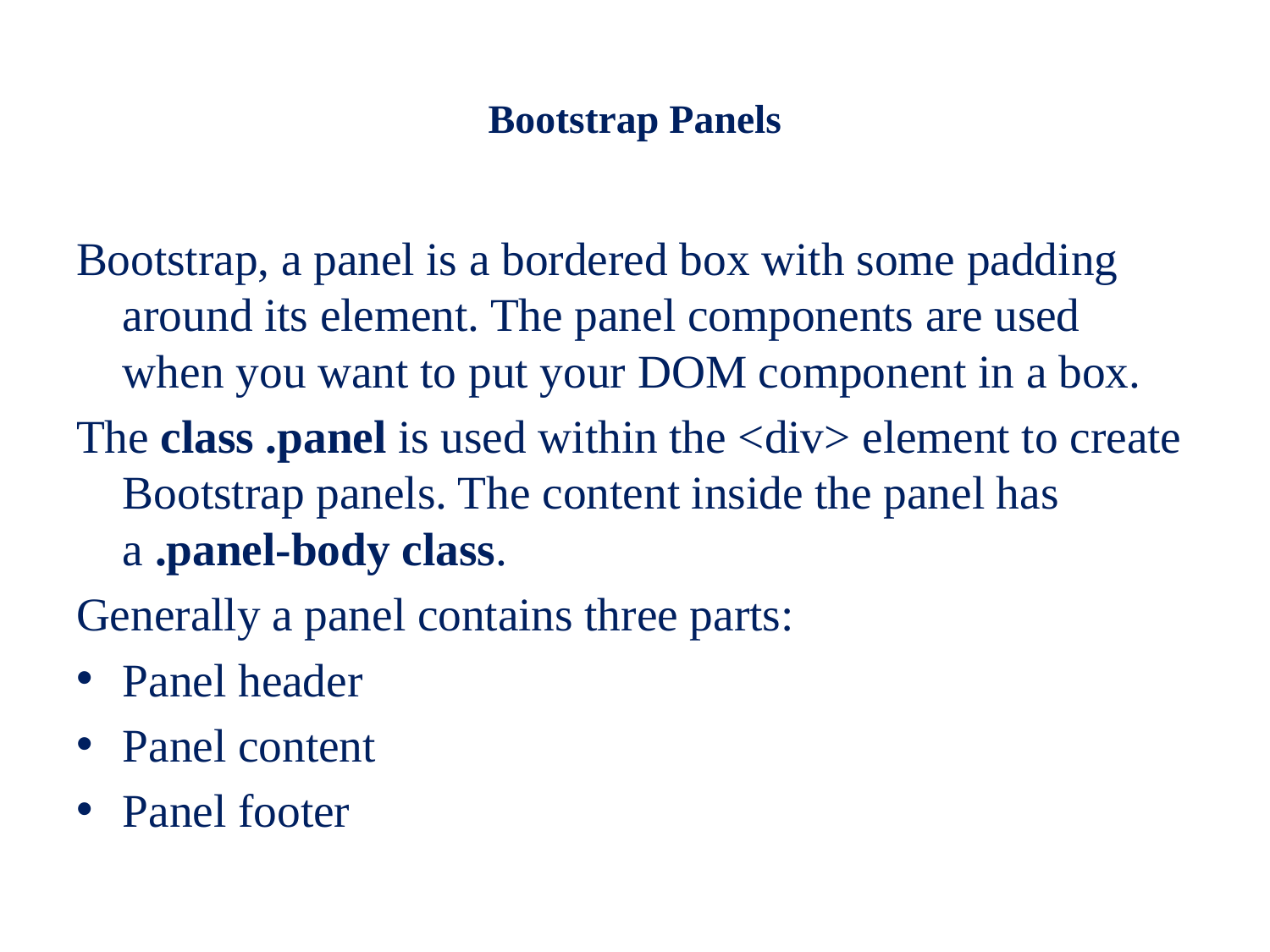

# Bootstrap Panels
Bootstrap, a panel is a bordered box with some padding around its element. The panel components are used when you want to put your DOM component in a box.
The class .panel is used within the <div> element to create Bootstrap panels. The content inside the panel has a .panel-body class.
Generally a panel contains three parts:
Panel header
Panel content
Panel footer